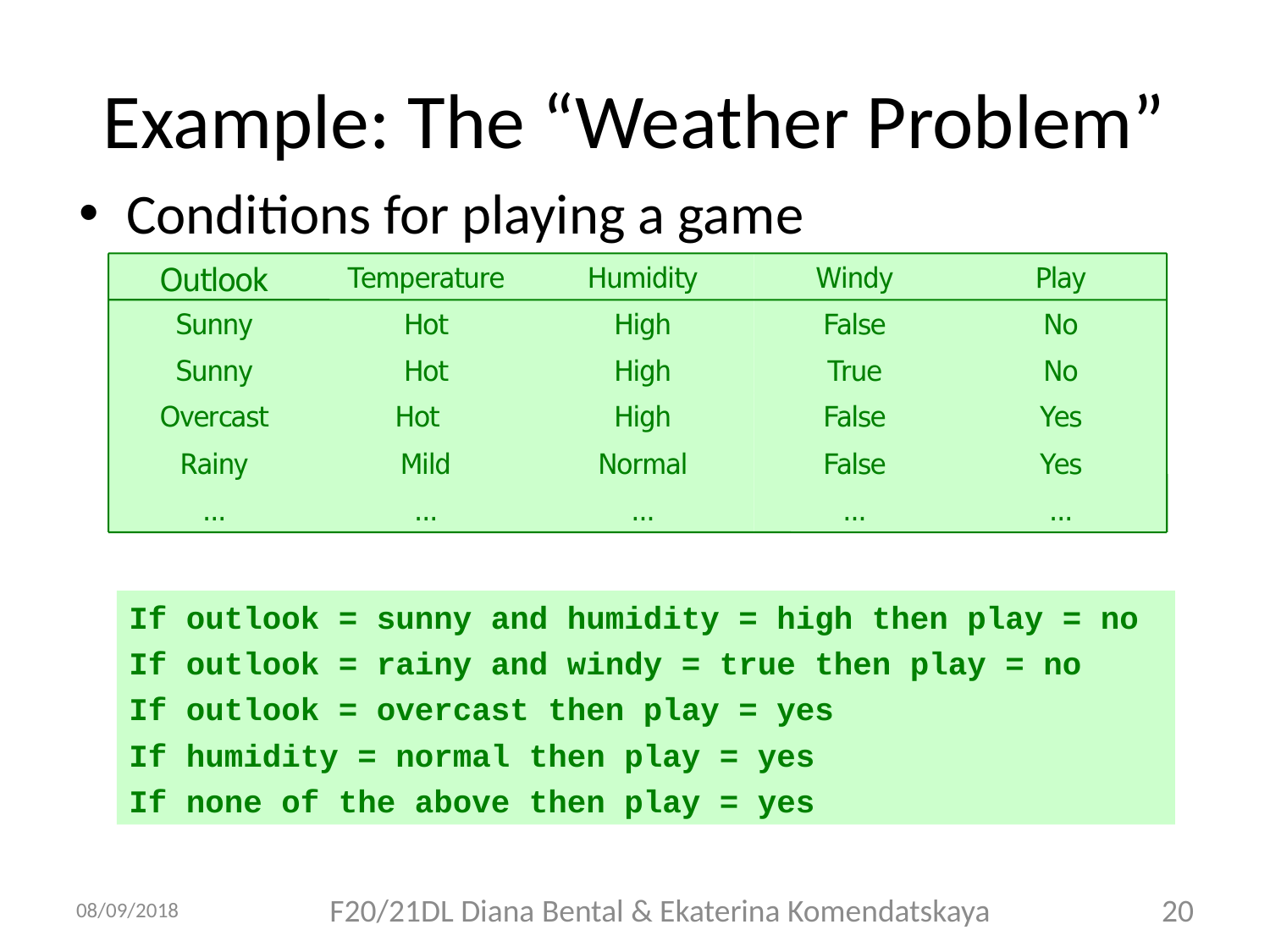

# Example: The “Weather Problem”
Conditions for playing a game

Outlook

Temperature

Humidity

Windy

Play

Sunny

Hot

High

False

No

Sunny

Hot

High

True

No

Overcast

Hot

High

False

Yes

Rainy

Mild

Normal

False

Yes

…

…

…

…

…

If outlook = sunny and humidity = high then play = no
If outlook = rainy and windy = true then play = no
If outlook = overcast then play = yes
If humidity = normal then play = yes
If none of the above then play = yes

08/09/2018
F20/21DL Diana Bental & Ekaterina Komendatskaya
20